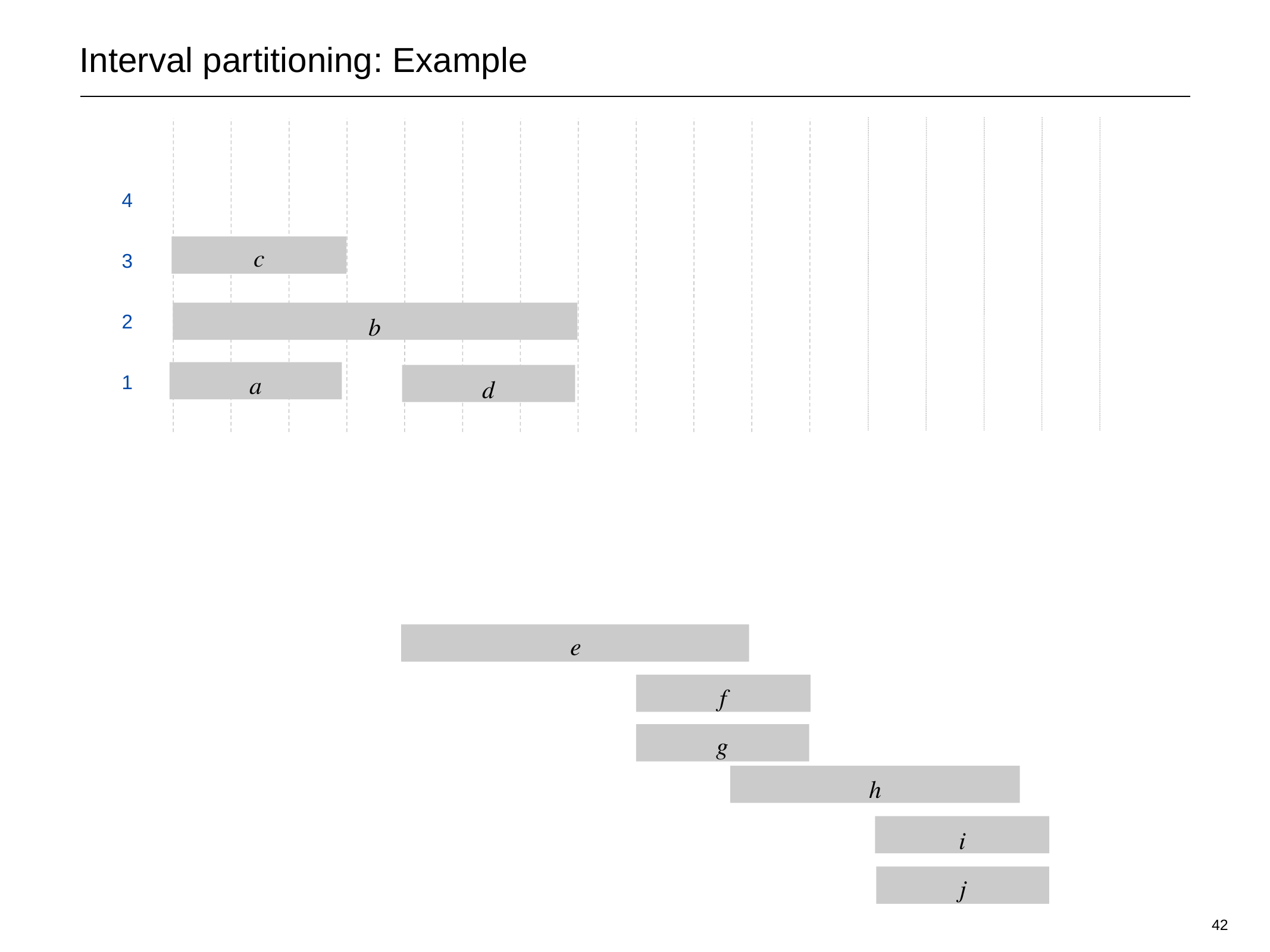

# Interval partitioning: Example

4

c
3
2

b

a
1

d

e

f

g

h

i

j
42